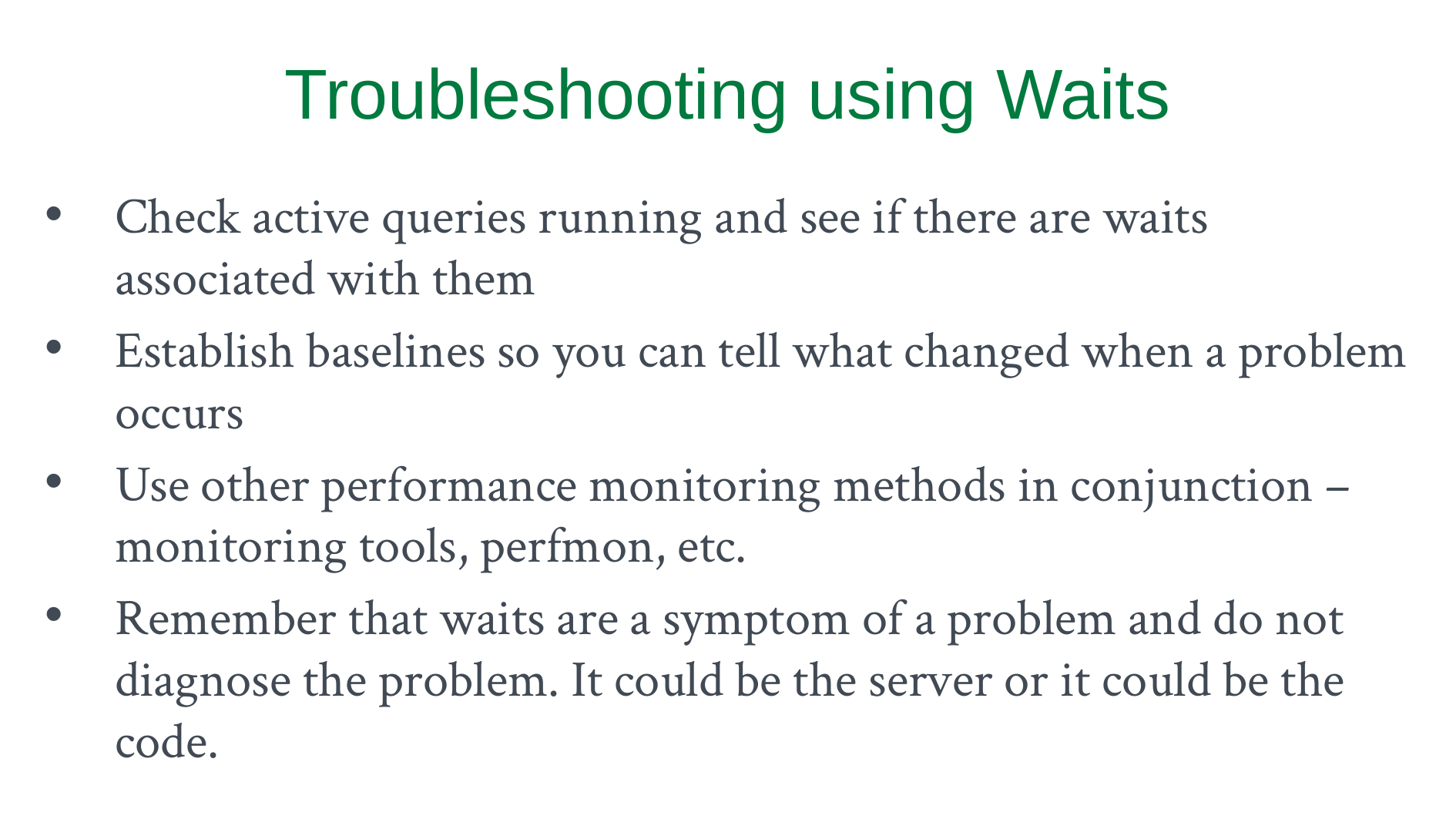

# Troubleshooting using Waits
Check active queries running and see if there are waits associated with them
Establish baselines so you can tell what changed when a problem occurs
Use other performance monitoring methods in conjunction – monitoring tools, perfmon, etc.
Remember that waits are a symptom of a problem and do not diagnose the problem. It could be the server or it could be the code.